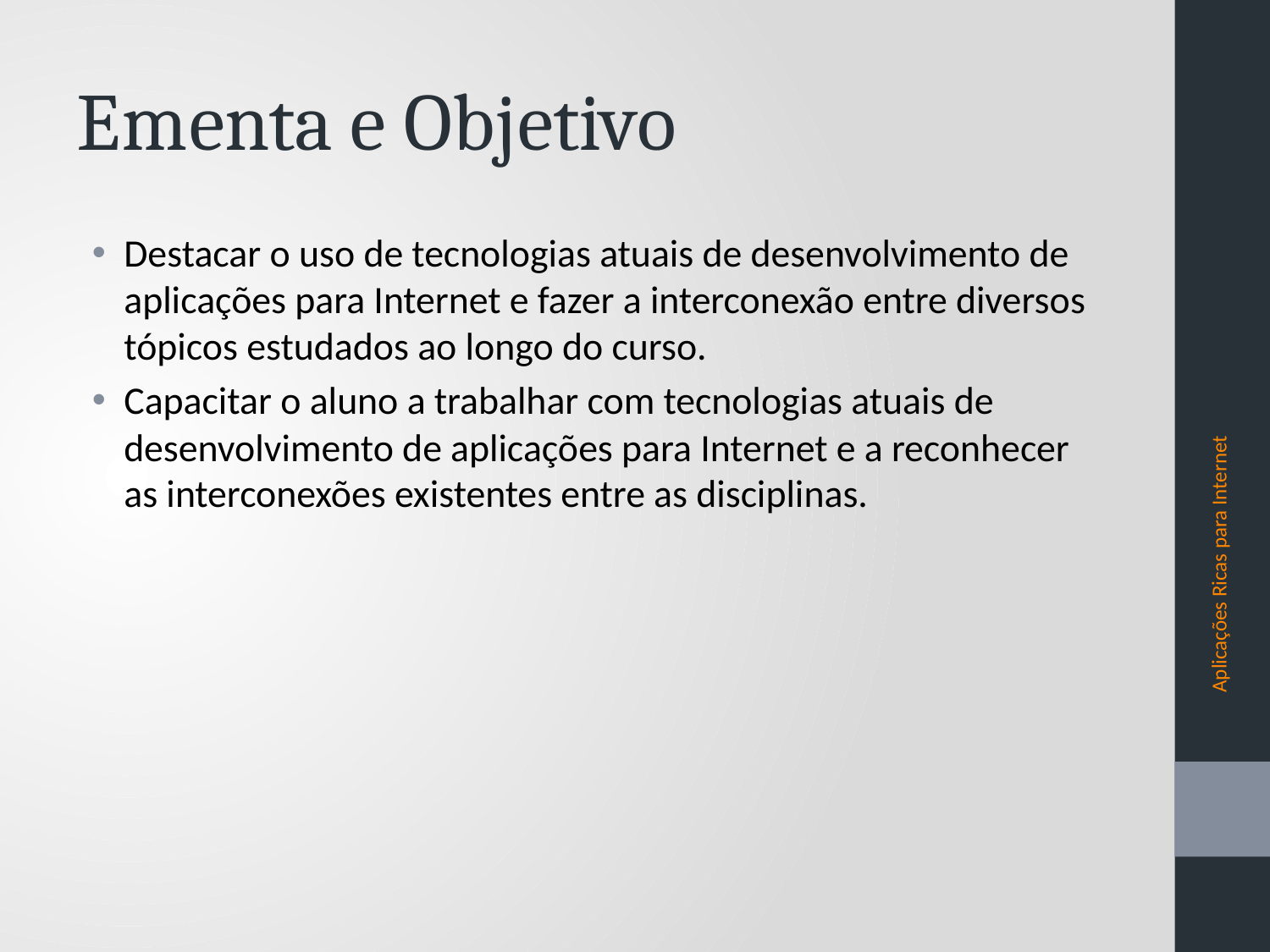

# Ementa e Objetivo
Destacar o uso de tecnologias atuais de desenvolvimento de aplicações para Internet e fazer a interconexão entre diversos tópicos estudados ao longo do curso.
Capacitar o aluno a trabalhar com tecnologias atuais de desenvolvimento de aplicações para Internet e a reconhecer as interconexões existentes entre as disciplinas.
Aplicações Ricas para Internet